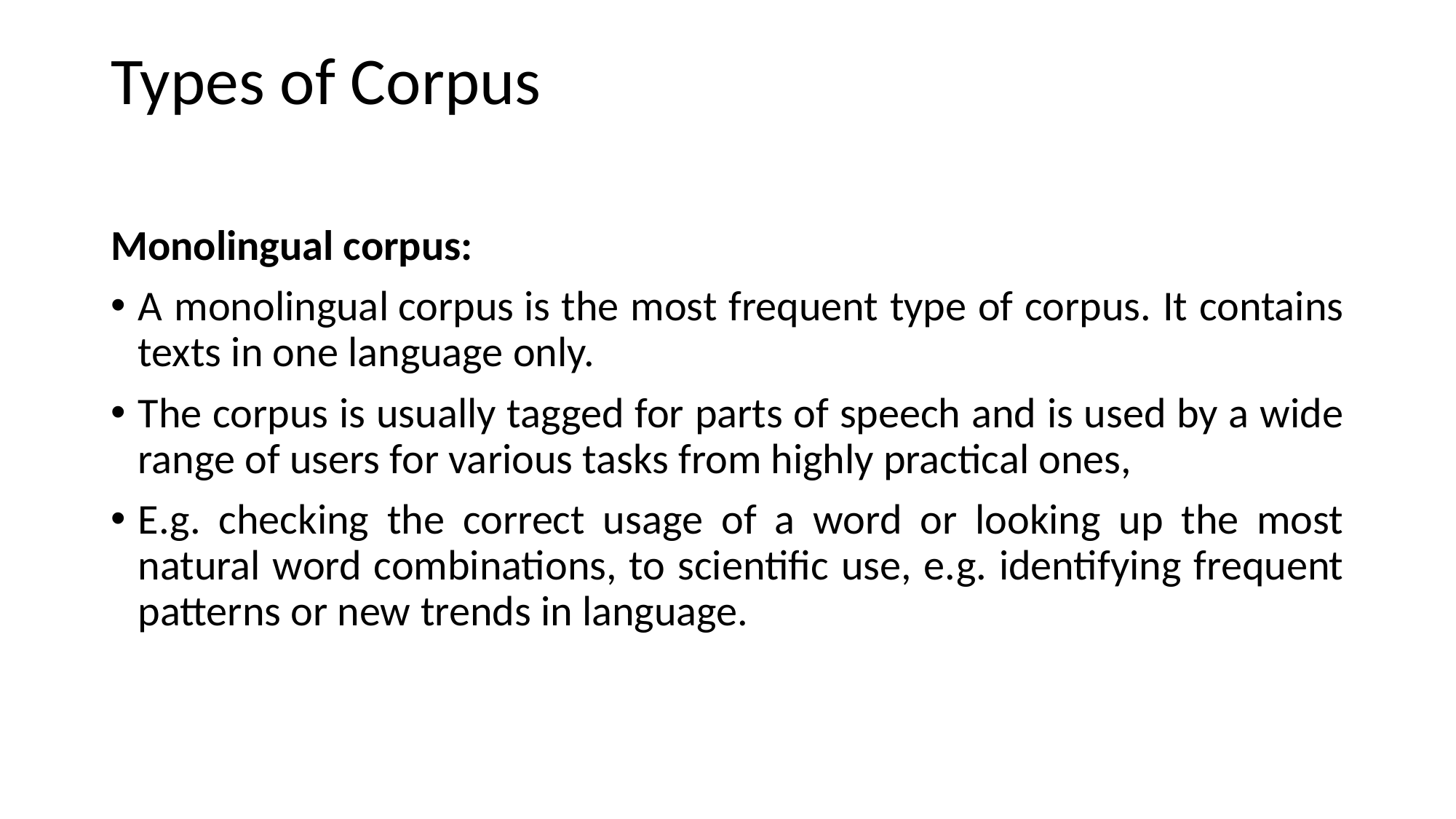

# Types of Corpus
Monolingual corpus:
A monolingual corpus is the most frequent type of corpus. It contains texts in one language only.
The corpus is usually tagged for parts of speech and is used by a wide range of users for various tasks from highly practical ones,
E.g. checking the correct usage of a word or looking up the most natural word combinations, to scientific use, e.g. identifying frequent patterns or new trends in language.